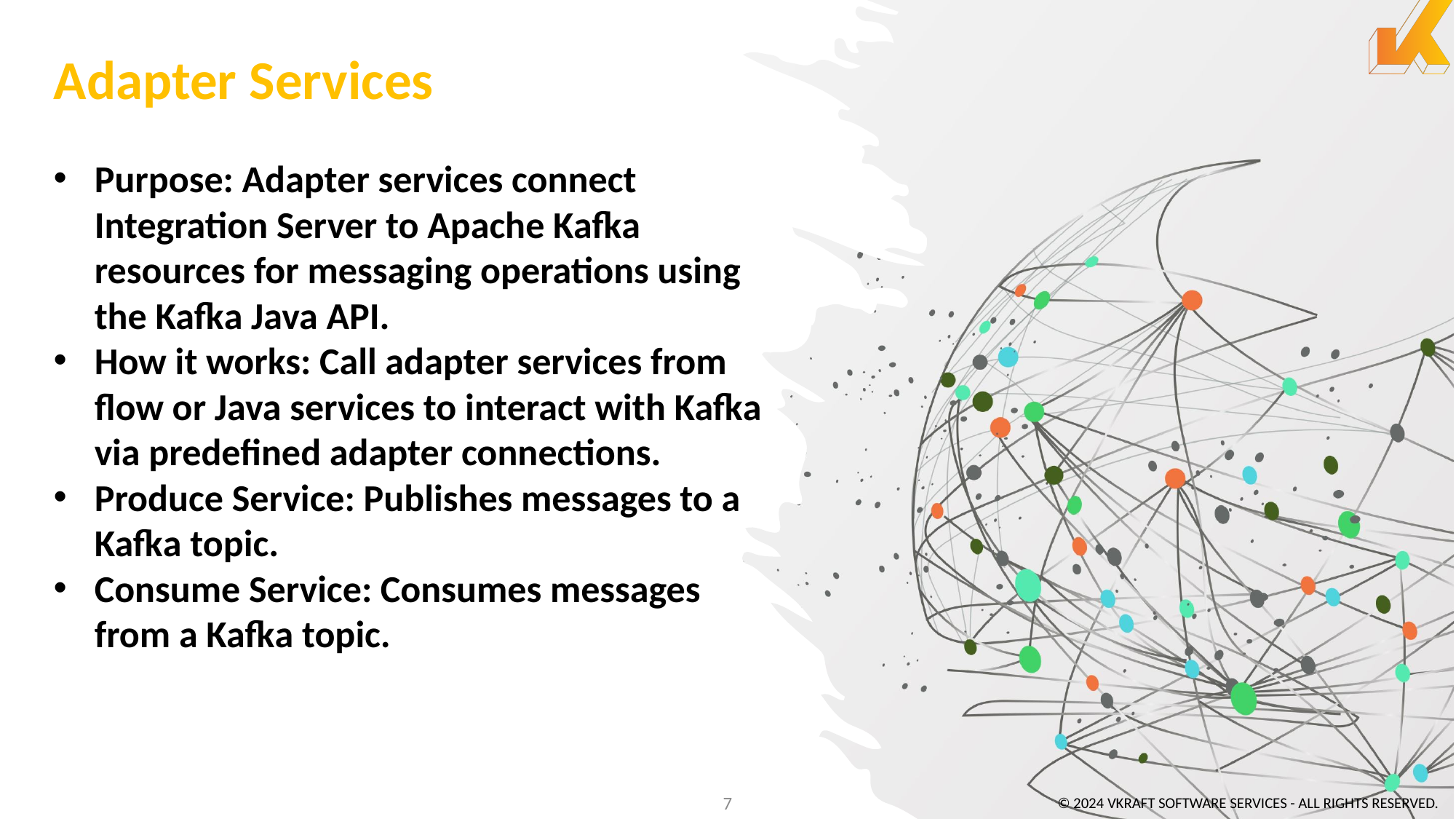

# Adapter Services
Purpose: Adapter services connect Integration Server to Apache Kafka resources for messaging operations using the Kafka Java API.
How it works: Call adapter services from flow or Java services to interact with Kafka via predefined adapter connections.
Produce Service: Publishes messages to a Kafka topic.
Consume Service: Consumes messages from a Kafka topic.